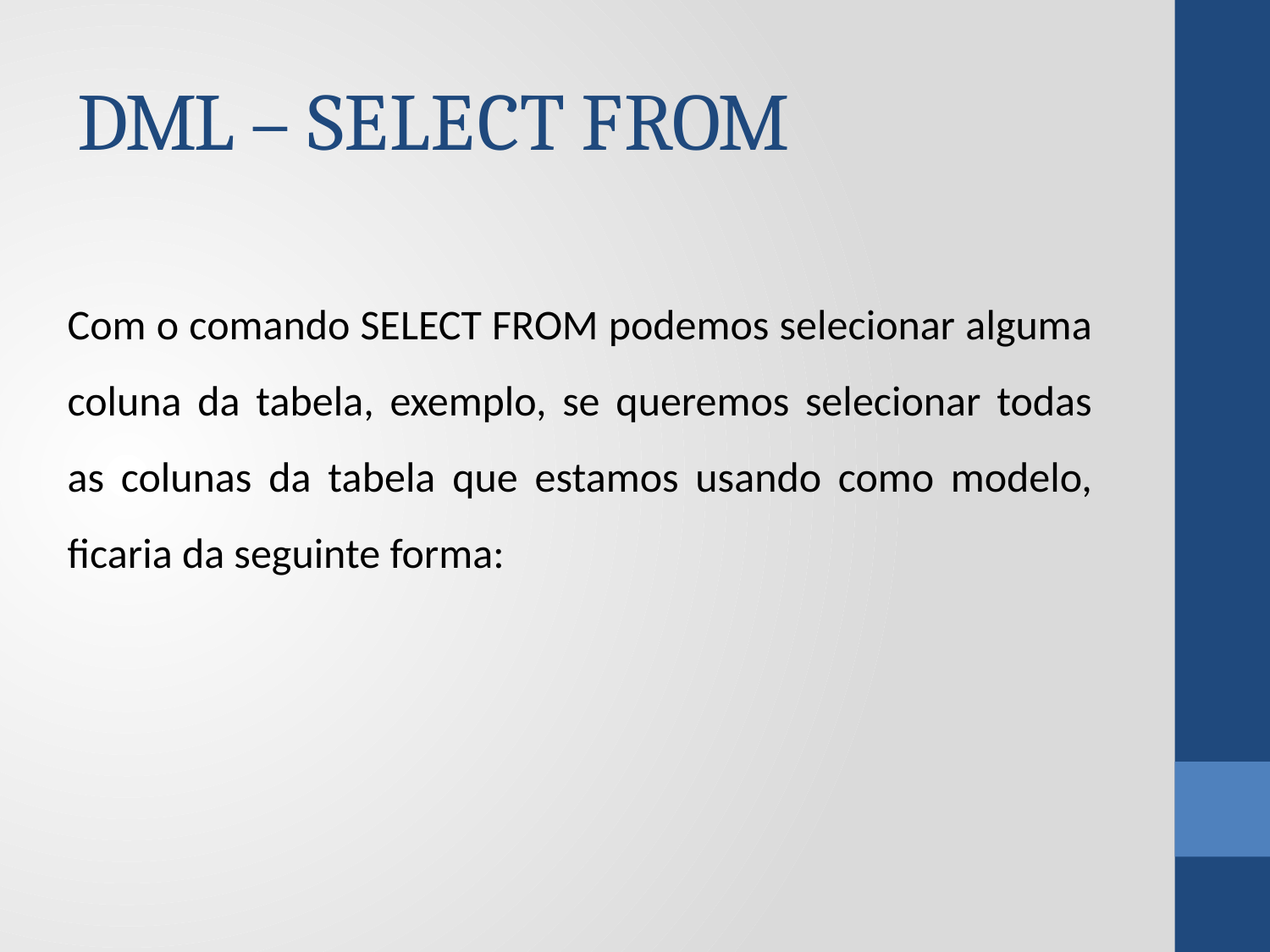

# DML – SELECT FROM
Com o comando SELECT FROM podemos selecionar alguma coluna da tabela, exemplo, se queremos selecionar todas as colunas da tabela que estamos usando como modelo, ficaria da seguinte forma: